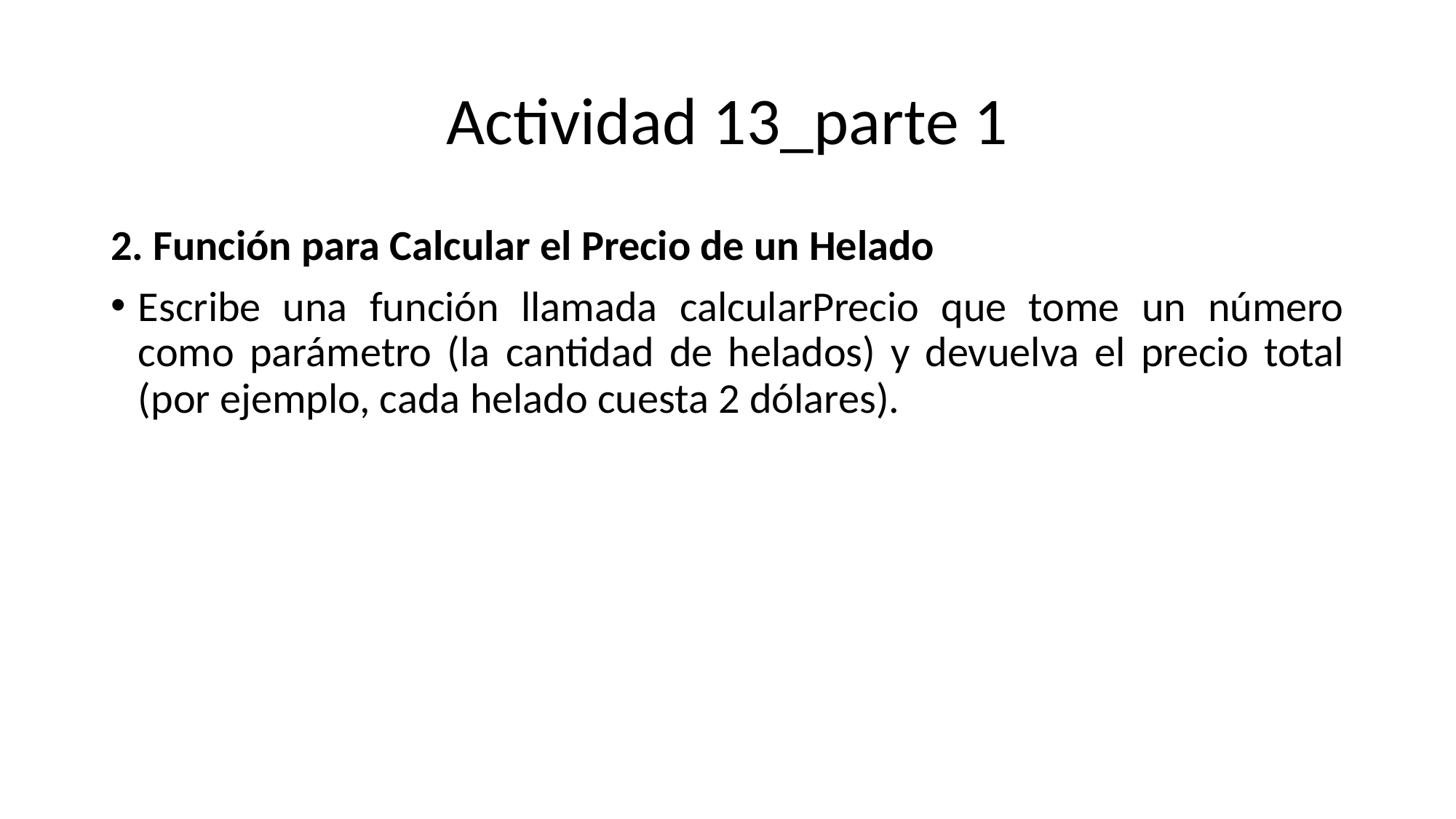

# Actividad 13_parte 1
2. Función para Calcular el Precio de un Helado
Escribe una función llamada calcularPrecio que tome un número como parámetro (la cantidad de helados) y devuelva el precio total (por ejemplo, cada helado cuesta 2 dólares).